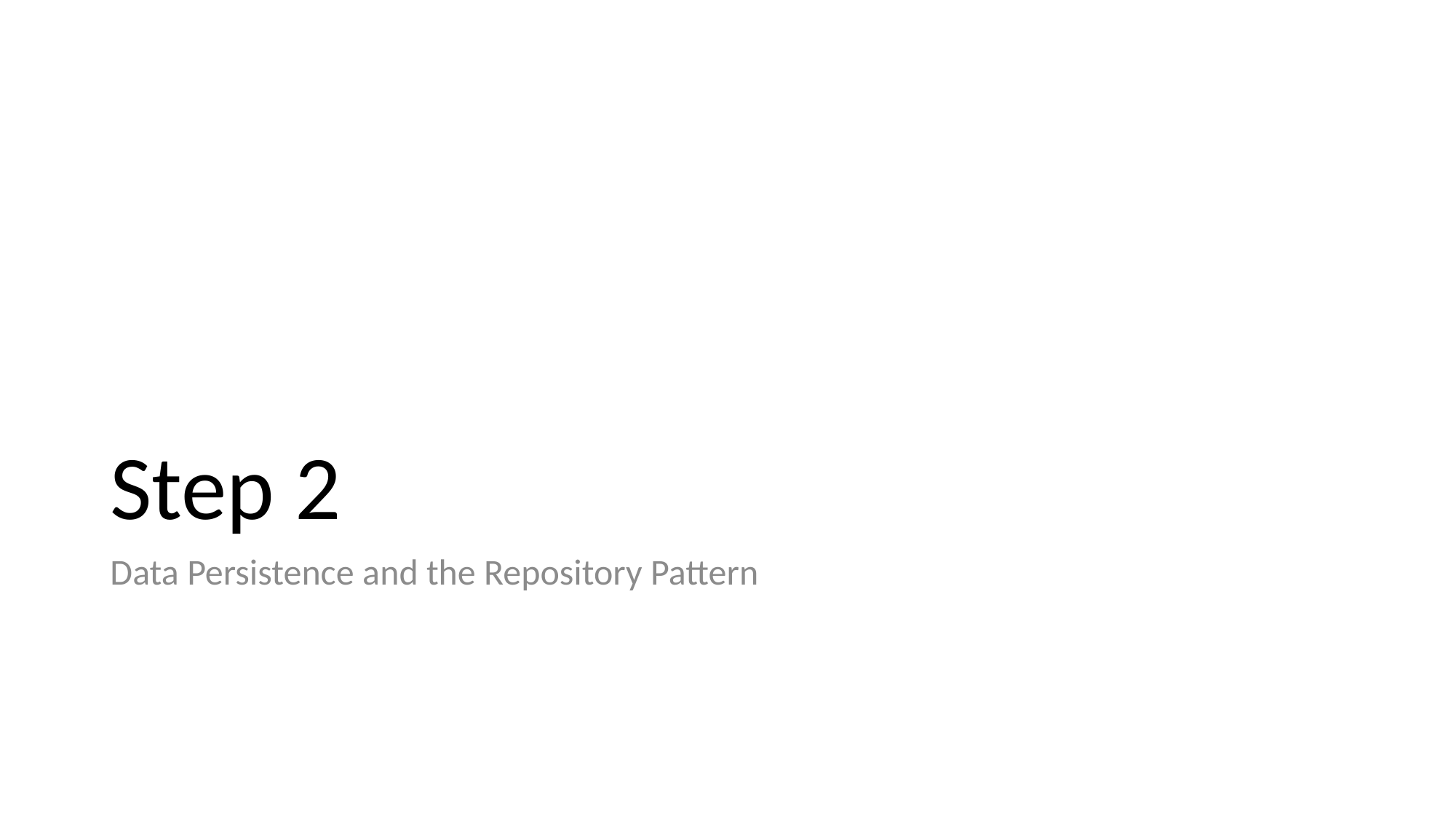

# Step 2
Data Persistence and the Repository Pattern